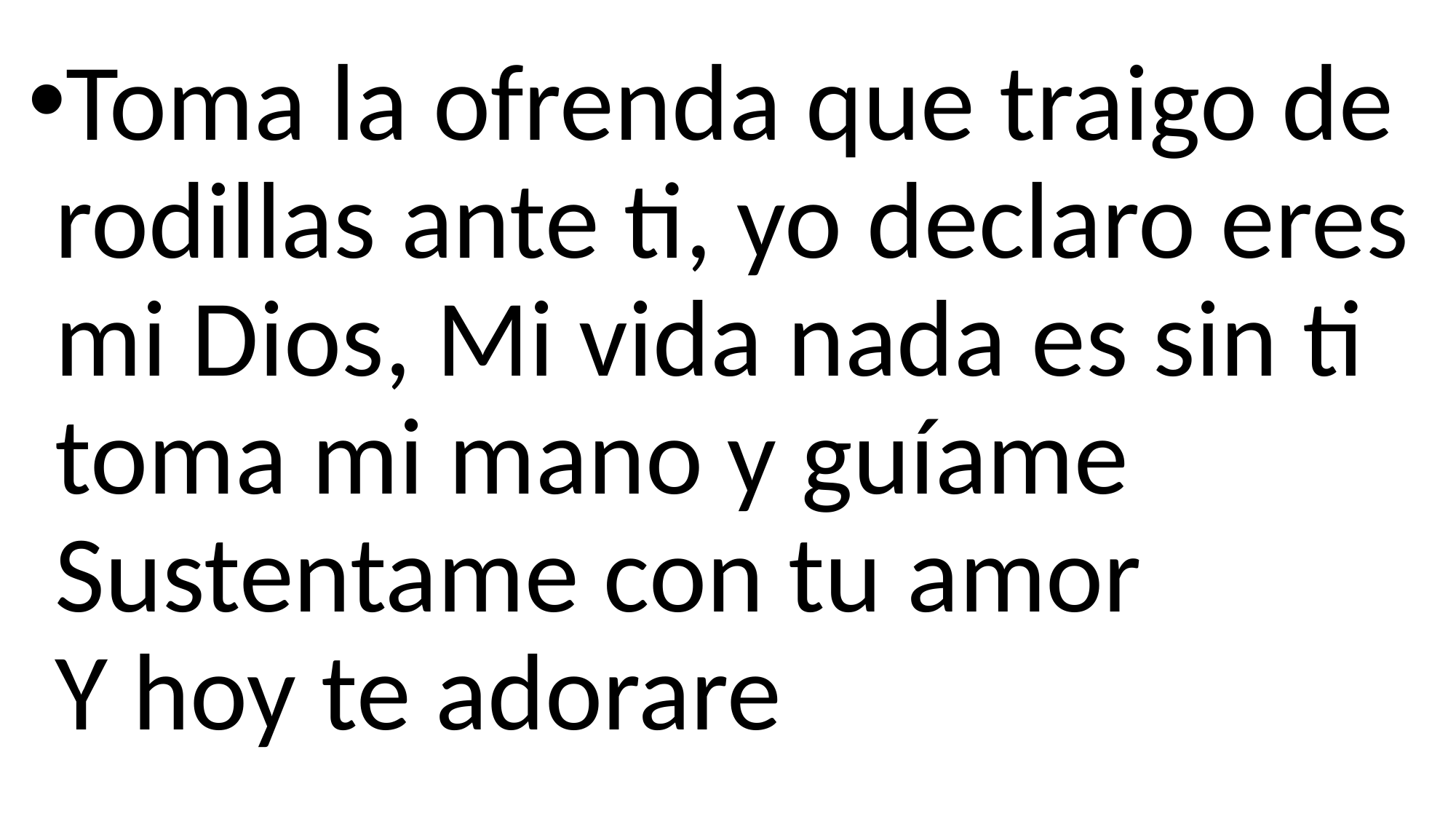

Toma la ofrenda que traigo de rodillas ante ti, yo declaro eres mi Dios, Mi vida nada es sin ti toma mi mano y guíame
Sustentame con tu amor
Y hoy te adorare